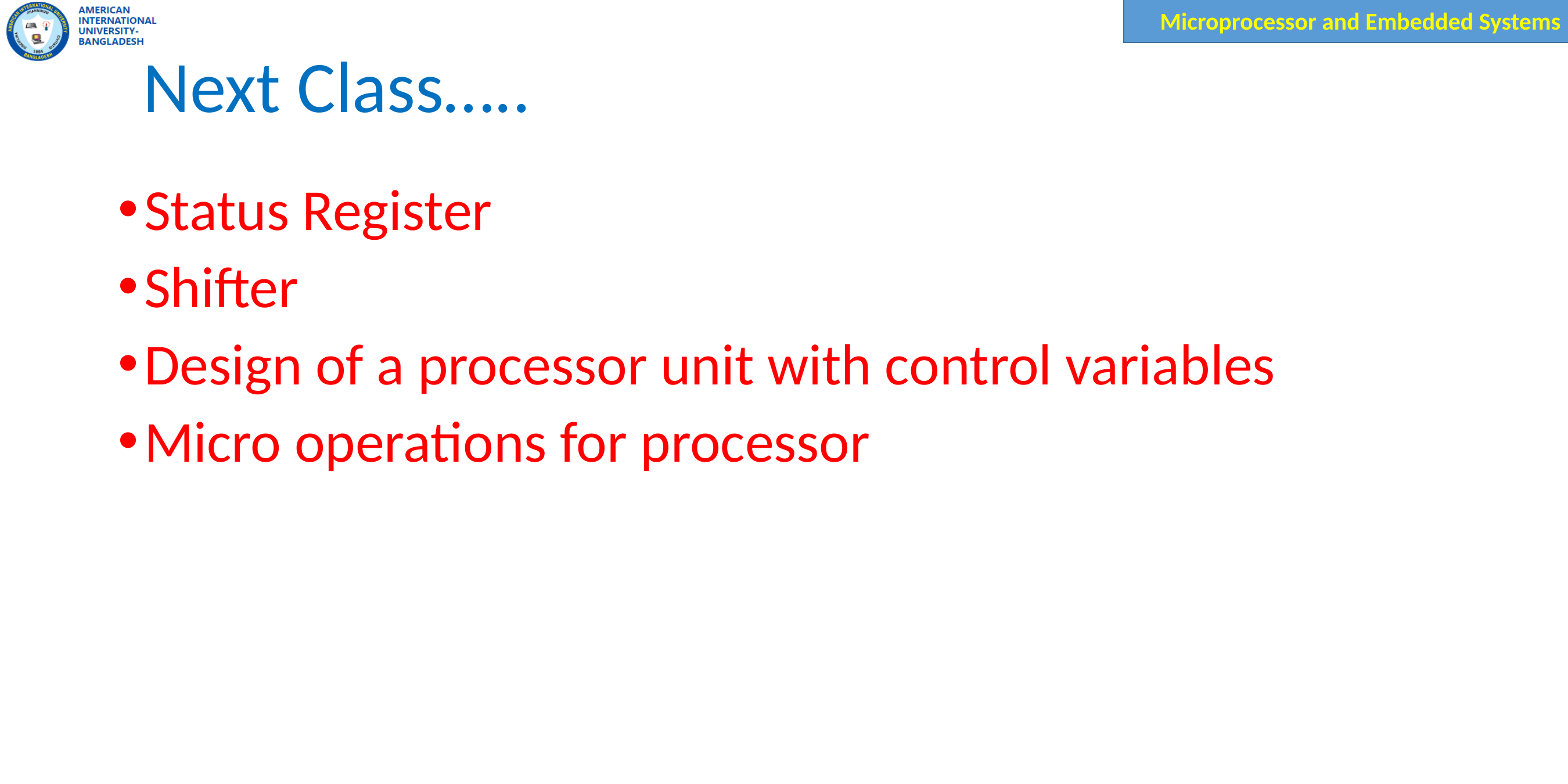

# Next Class…..
Status Register
Shifter
Design of a processor unit with control variables
Micro operations for processor